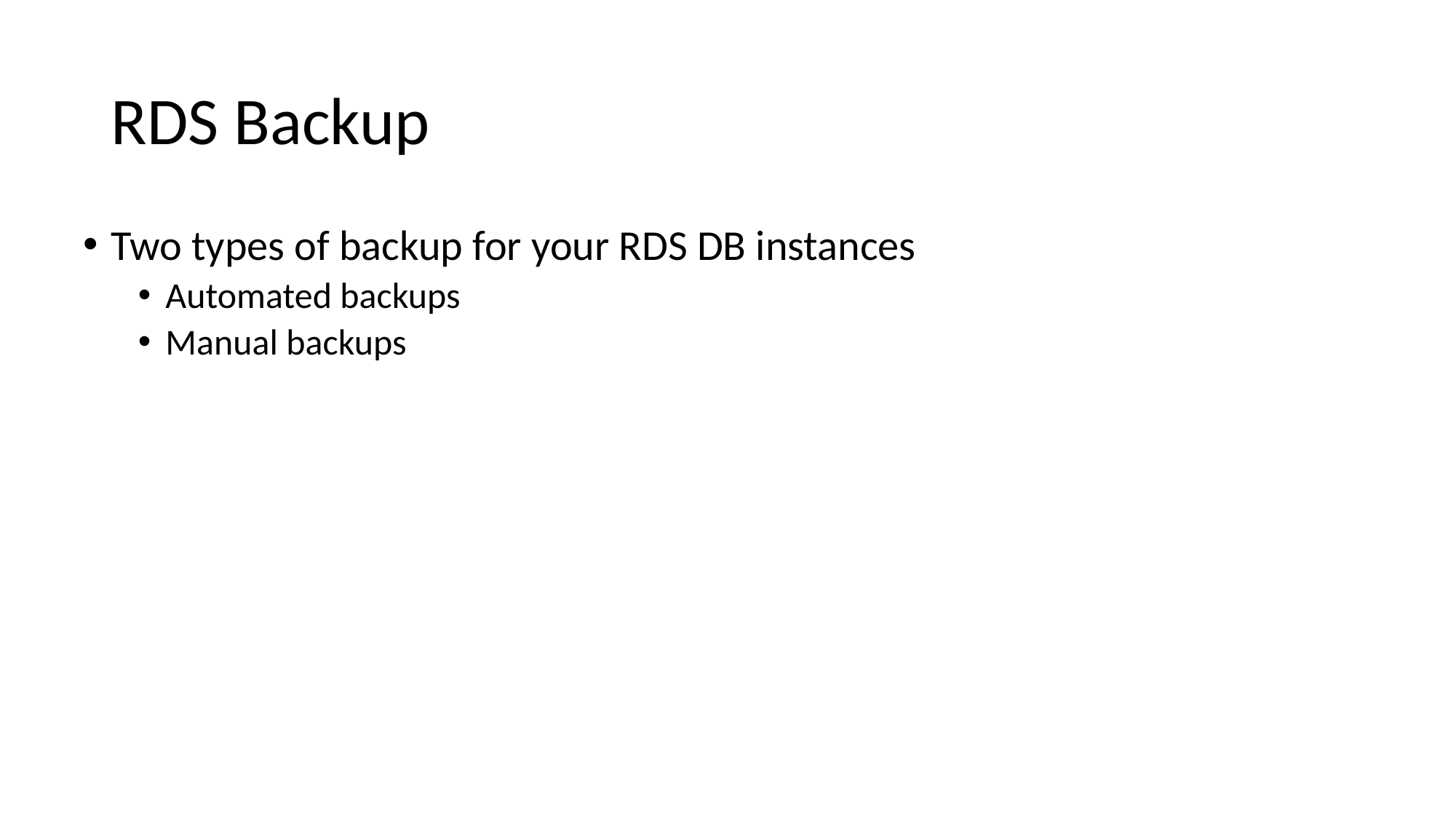

# RDS Backup
Two types of backup for your RDS DB instances
Automated backups
Manual backups